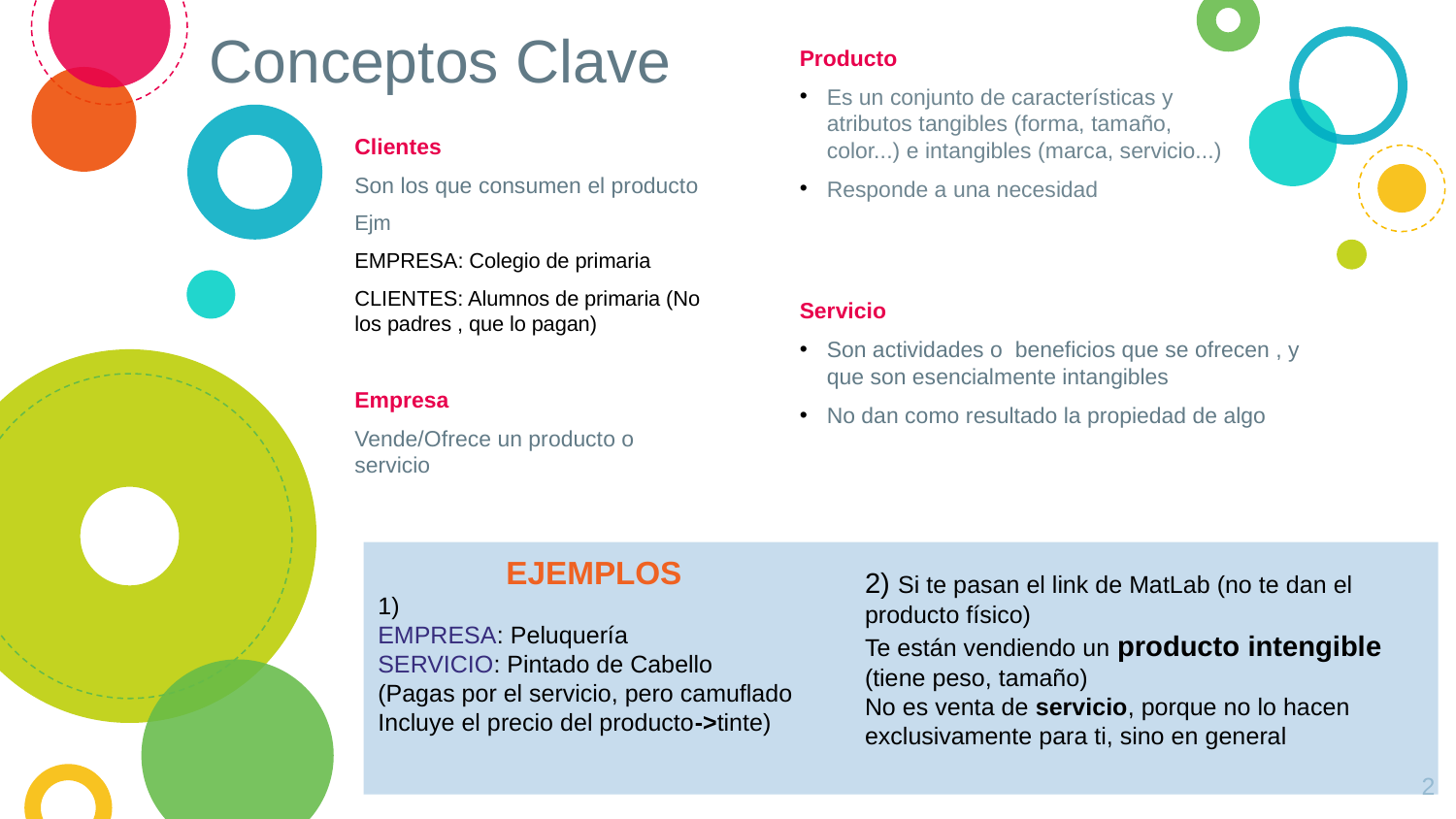

# Conceptos Clave
Producto
Es un conjunto de características y atributos tangibles (forma, tamaño, color...) e intangibles (marca, servicio...)
Responde a una necesidad
Clientes
Son los que consumen el producto
Ejm
EMPRESA: Colegio de primaria
CLIENTES: Alumnos de primaria (No los padres , que lo pagan)

Servicio
Son actividades o  beneficios que se ofrecen , y que son esencialmente intangibles
No dan como resultado la propiedad de algo
Empresa
Vende/Ofrece un producto o servicio

                EJEMPLOS
1)
EMPRESA: Peluquería
SERVICIO: Pintado de Cabello
(Pagas por el servicio, pero camuflado
Incluye el precio del producto->tinte)

2) Si te pasan el link de MatLab (no te dan el producto físico)
Te están vendiendo un producto intengible (tiene peso, tamaño)
No es venta de servicio, porque no lo hacen exclusivamente para ti, sino en general
2